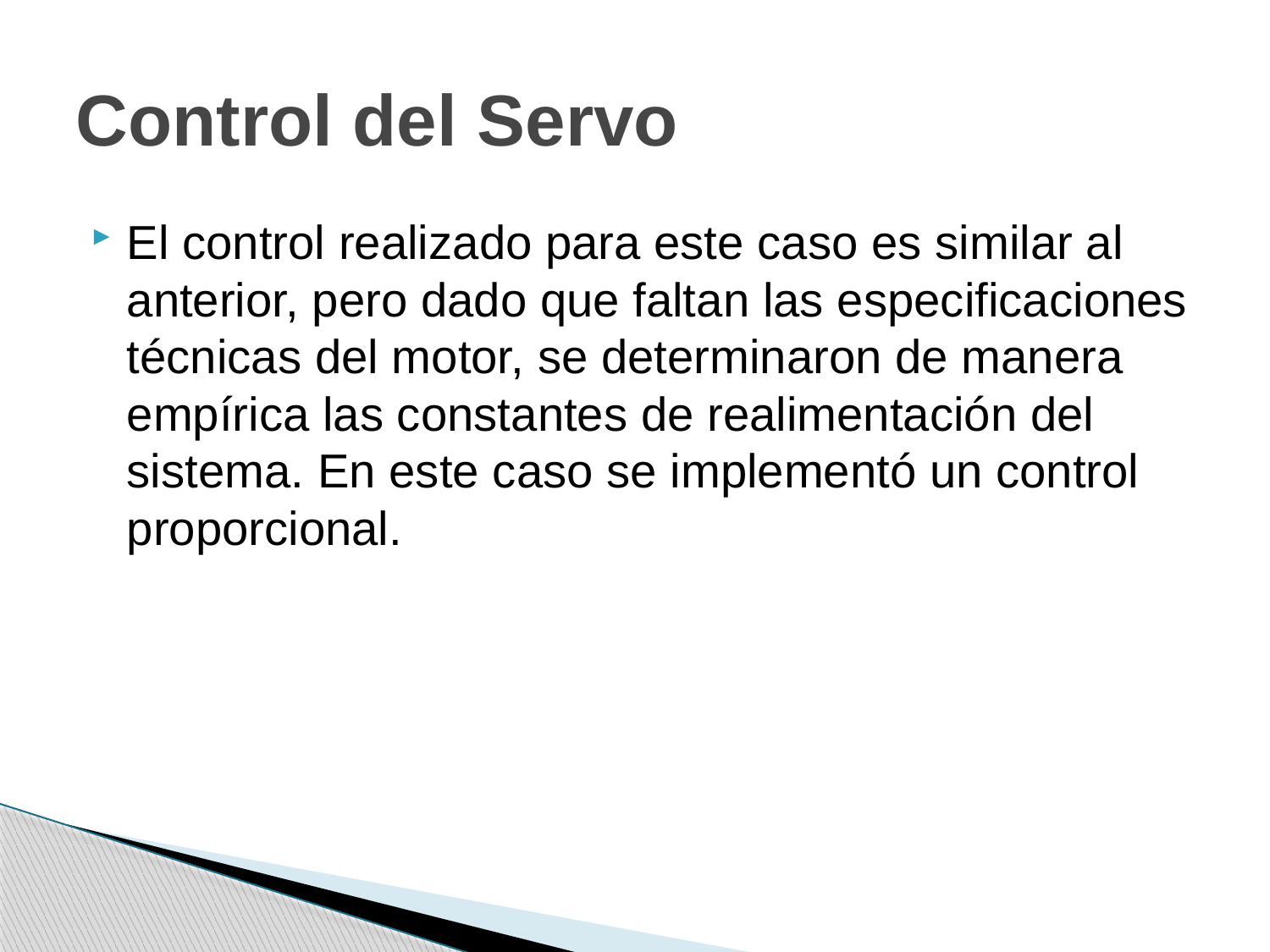

# Control del Servo
El control realizado para este caso es similar al anterior, pero dado que faltan las especificaciones técnicas del motor, se determinaron de manera empírica las constantes de realimentación del sistema. En este caso se implementó un control proporcional.